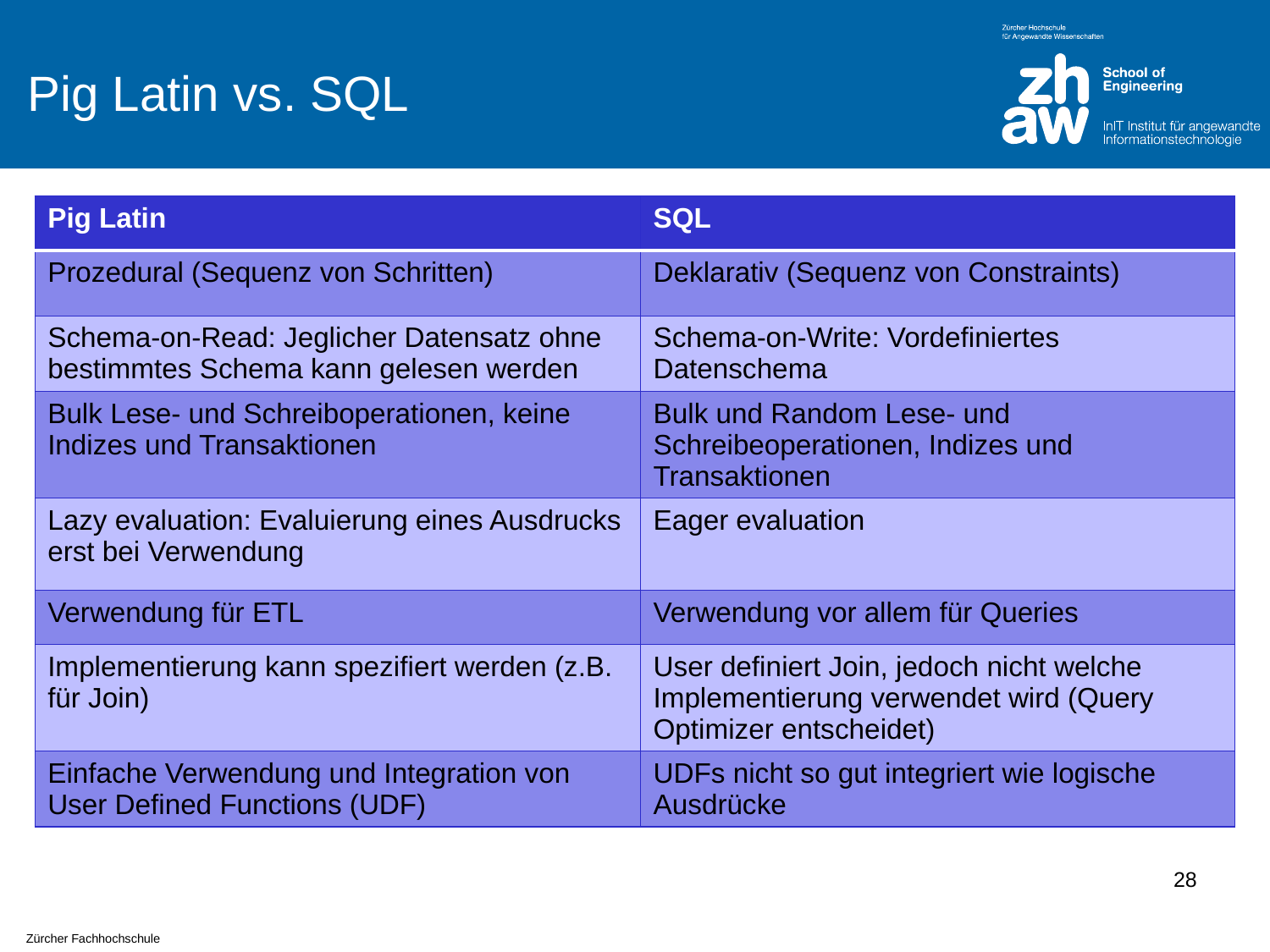

# Pig Latin vs. SQL
| Pig Latin | SQL |
| --- | --- |
| Prozedural (Sequenz von Schritten) | Deklarativ (Sequenz von Constraints) |
| Schema-on-Read: Jeglicher Datensatz ohne bestimmtes Schema kann gelesen werden | Schema-on-Write: Vordefiniertes Datenschema |
| Bulk Lese- und Schreiboperationen, keine Indizes und Transaktionen | Bulk und Random Lese- und Schreibeoperationen, Indizes und Transaktionen |
| Lazy evaluation: Evaluierung eines Ausdrucks erst bei Verwendung | Eager evaluation |
| Verwendung für ETL | Verwendung vor allem für Queries |
| Implementierung kann spezifiert werden (z.B. für Join) | User definiert Join, jedoch nicht welche Implementierung verwendet wird (Query Optimizer entscheidet) |
| Einfache Verwendung und Integration von User Defined Functions (UDF) | UDFs nicht so gut integriert wie logische Ausdrücke |
28